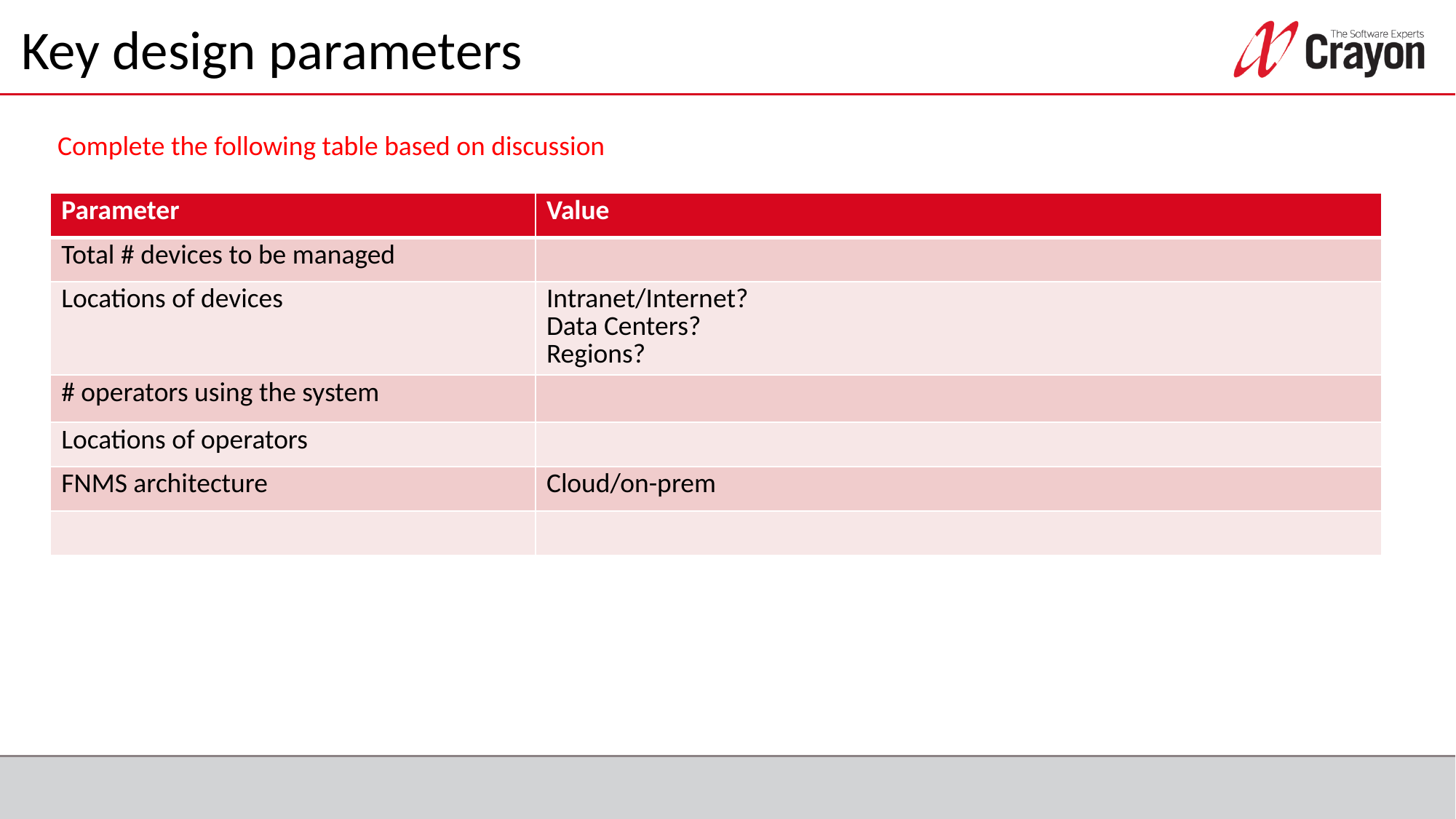

# Key design parameters
Complete the following table based on discussion
| Parameter | Value |
| --- | --- |
| Total # devices to be managed |  |
| Locations of devices | Intranet/Internet? Data Centers? Regions? |
| # operators using the system |  |
| Locations of operators |  |
| FNMS architecture | Cloud/on-prem |
|  |  |